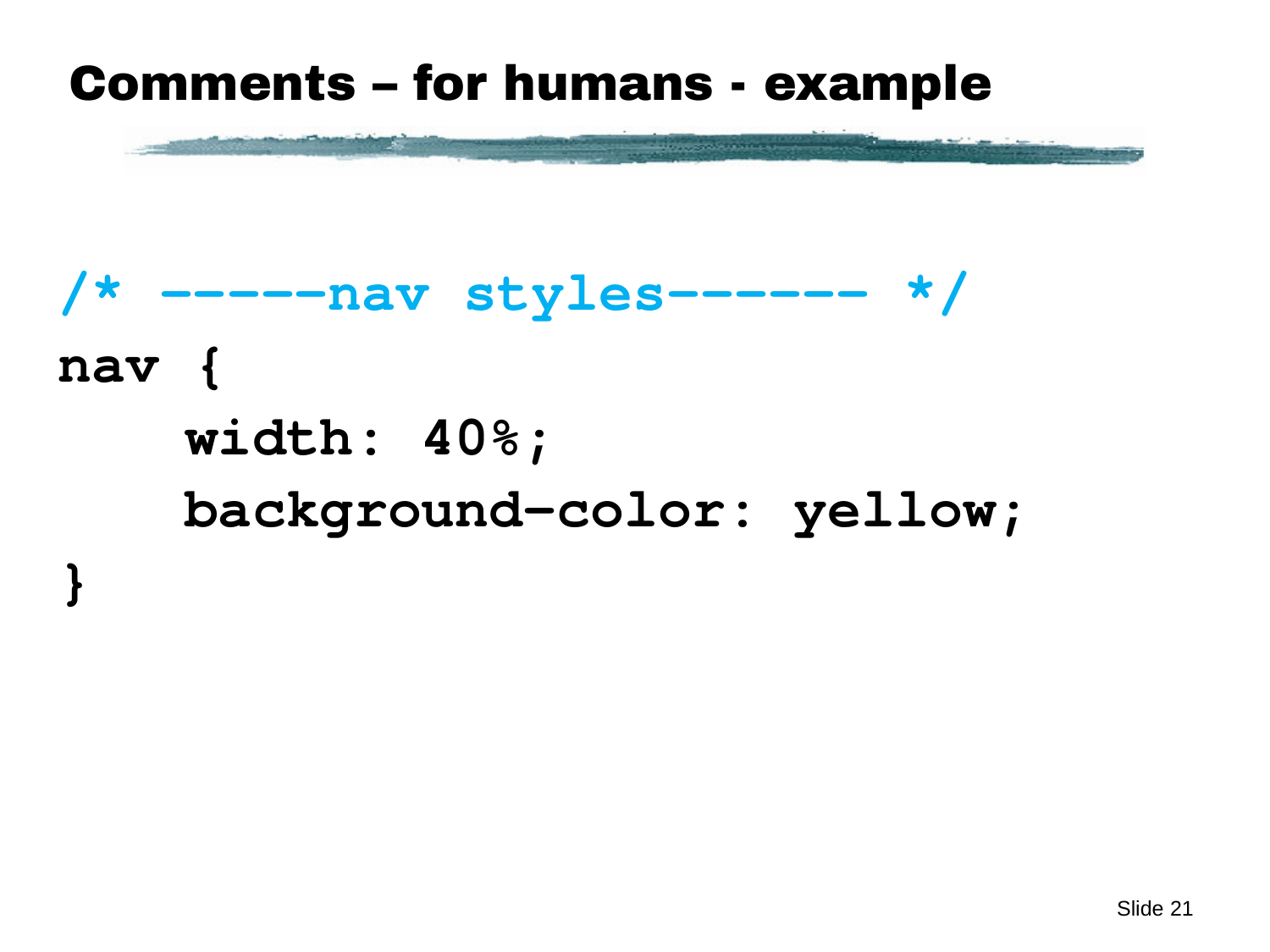

# Comments – for humans - example

/* -----nav styles------ */
nav {
	width: 40%;
	background-color: yellow;
}
Slide 21